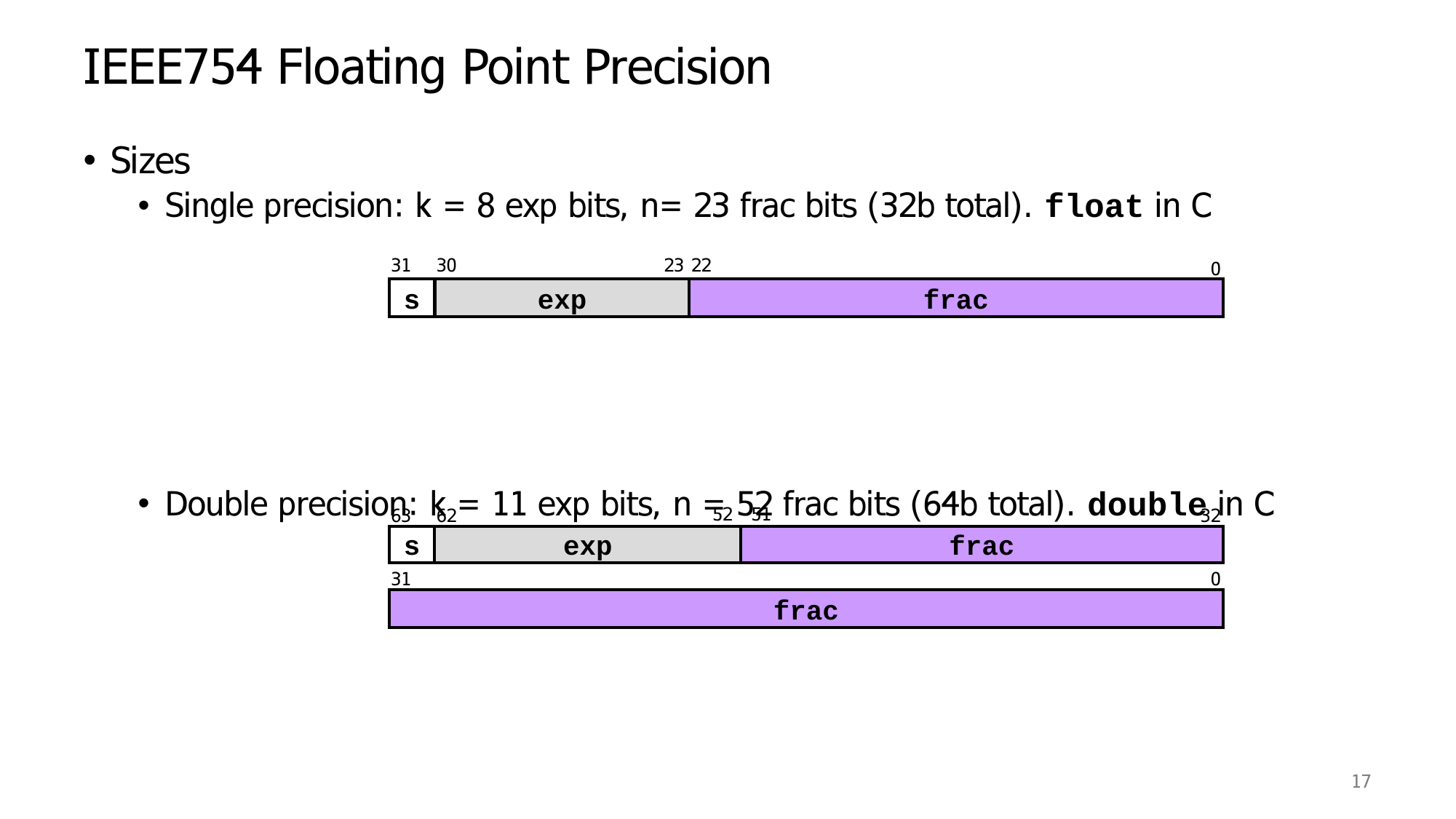

# IEEE754 Floating Point Precision
Sizes
Single precision: k = 8 exp bits, n= 23 frac bits (32b total). float in C

Double precision: k = 11 exp bits, n = 52 frac bits (64b total). double in C

31
30
23
22
0
s
exp
frac
52
51
63
62
32
s
exp
frac
31
0
frac
17